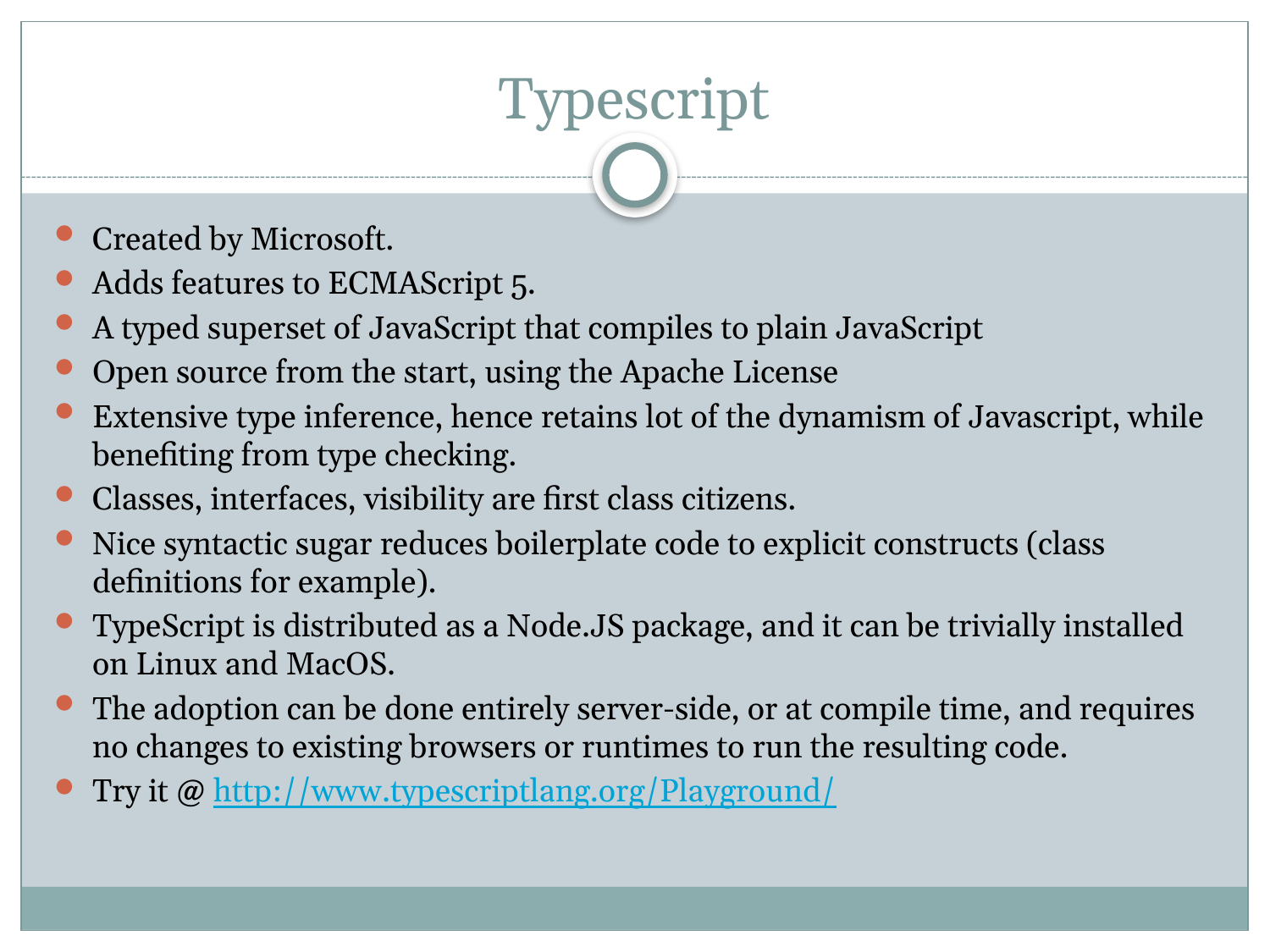

# Typescript
Created by Microsoft.
Adds features to ECMAScript 5.
A typed superset of JavaScript that compiles to plain JavaScript
Open source from the start, using the Apache License
Extensive type inference, hence retains lot of the dynamism of Javascript, while benefiting from type checking.
Classes, interfaces, visibility are first class citizens.
Nice syntactic sugar reduces boilerplate code to explicit constructs (class definitions for example).
TypeScript is distributed as a Node.JS package, and it can be trivially installed on Linux and MacOS.
The adoption can be done entirely server-side, or at compile time, and requires no changes to existing browsers or runtimes to run the resulting code.
Try it @ http://www.typescriptlang.org/Playground/